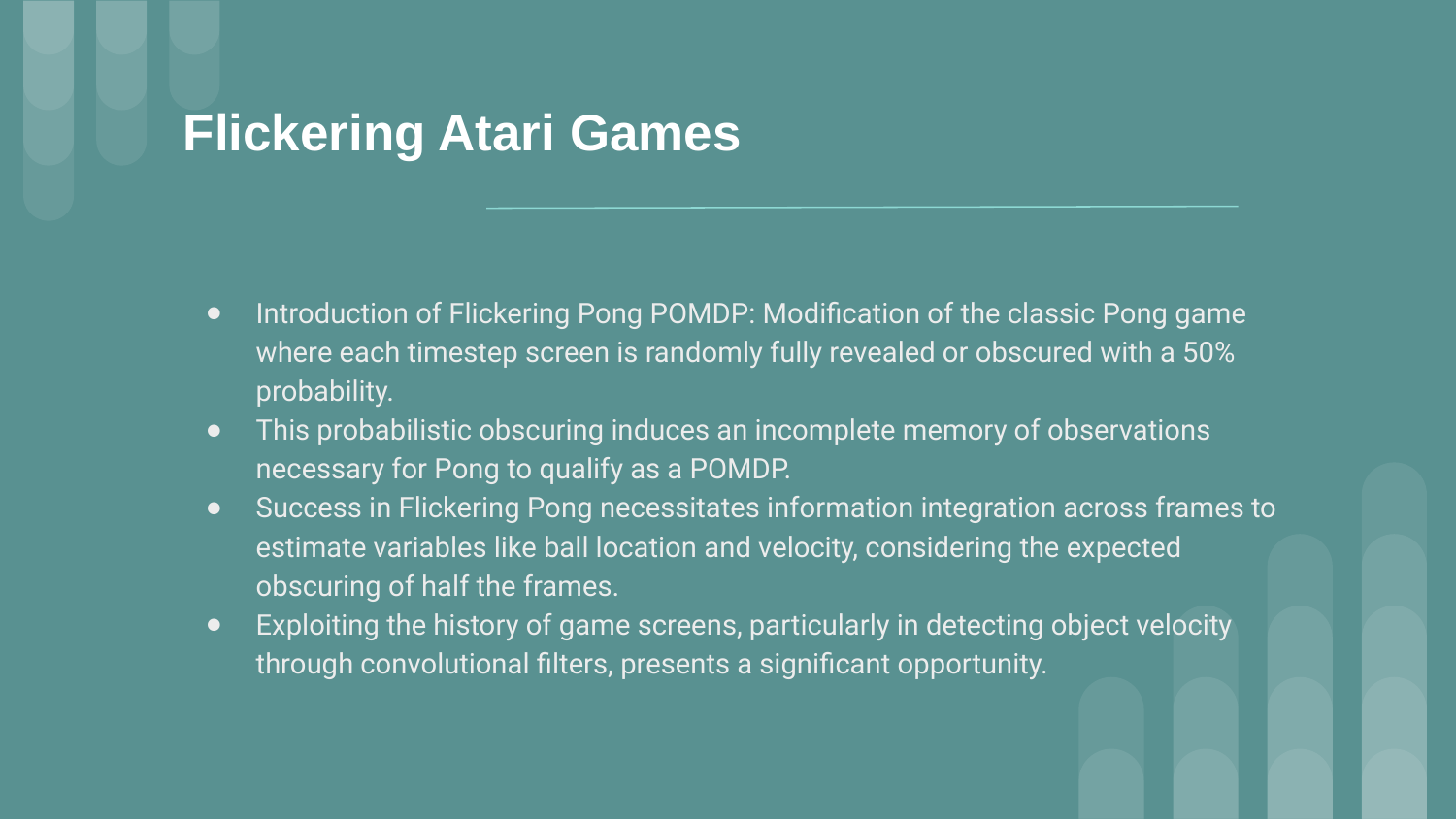

# Flickering Atari Games
Introduction of Flickering Pong POMDP: Modification of the classic Pong game where each timestep screen is randomly fully revealed or obscured with a 50% probability.
This probabilistic obscuring induces an incomplete memory of observations necessary for Pong to qualify as a POMDP.
Success in Flickering Pong necessitates information integration across frames to estimate variables like ball location and velocity, considering the expected obscuring of half the frames.
Exploiting the history of game screens, particularly in detecting object velocity through convolutional filters, presents a significant opportunity.